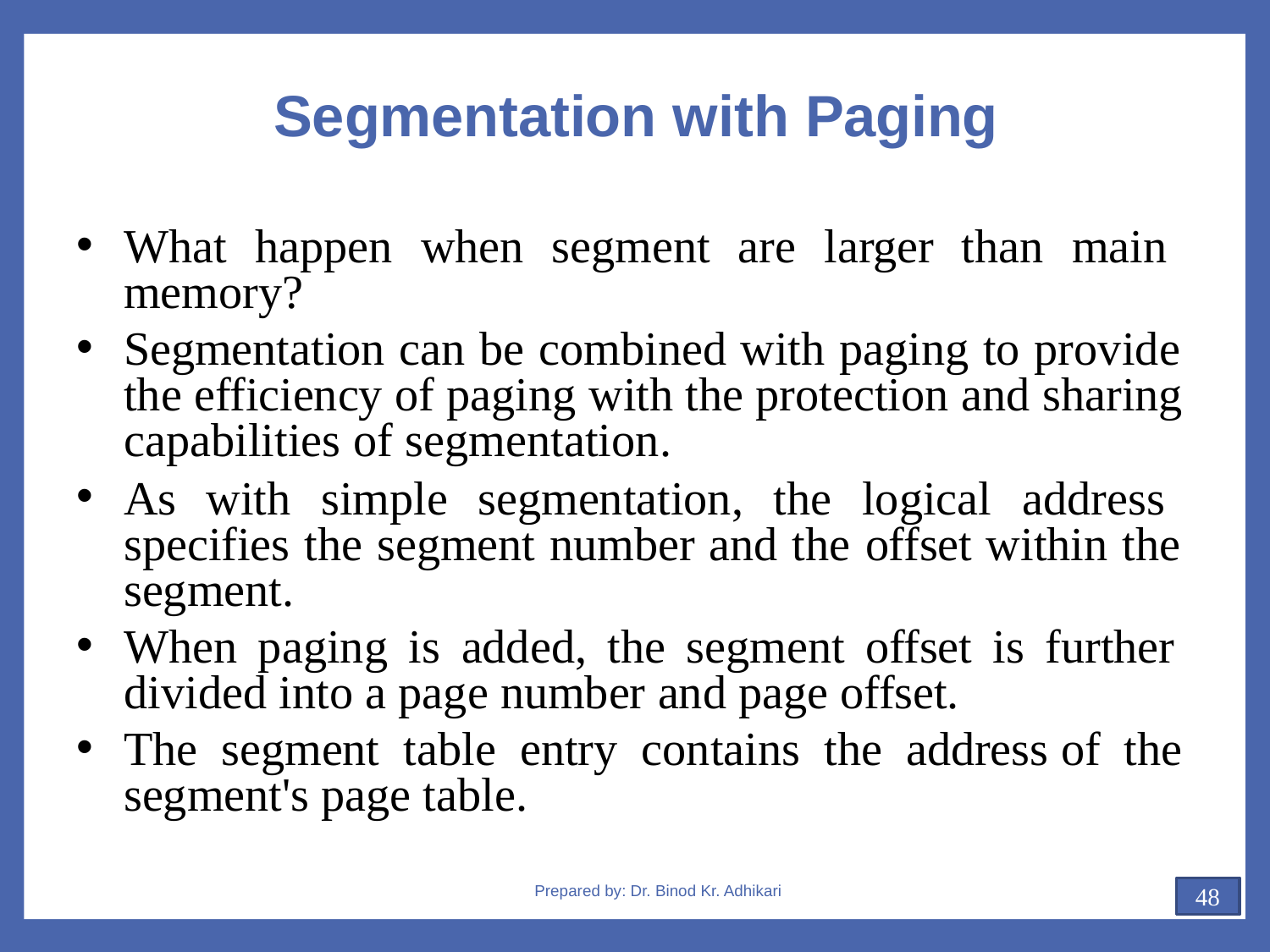

# Segmentation with Paging
What happen when segment are larger than main  memory?
Segmentation can be combined with paging to provide  the efficiency of paging with the protection and sharing  capabilities of segmentation.
As with simple segmentation, the logical address  specifies the segment number and the offset within the  segment.
When paging is added, the segment offset is further  divided into a page number and page offset.
The segment table entry contains the address of the  segment's page table.
Prepared by: Dr. Binod Kr. Adhikari